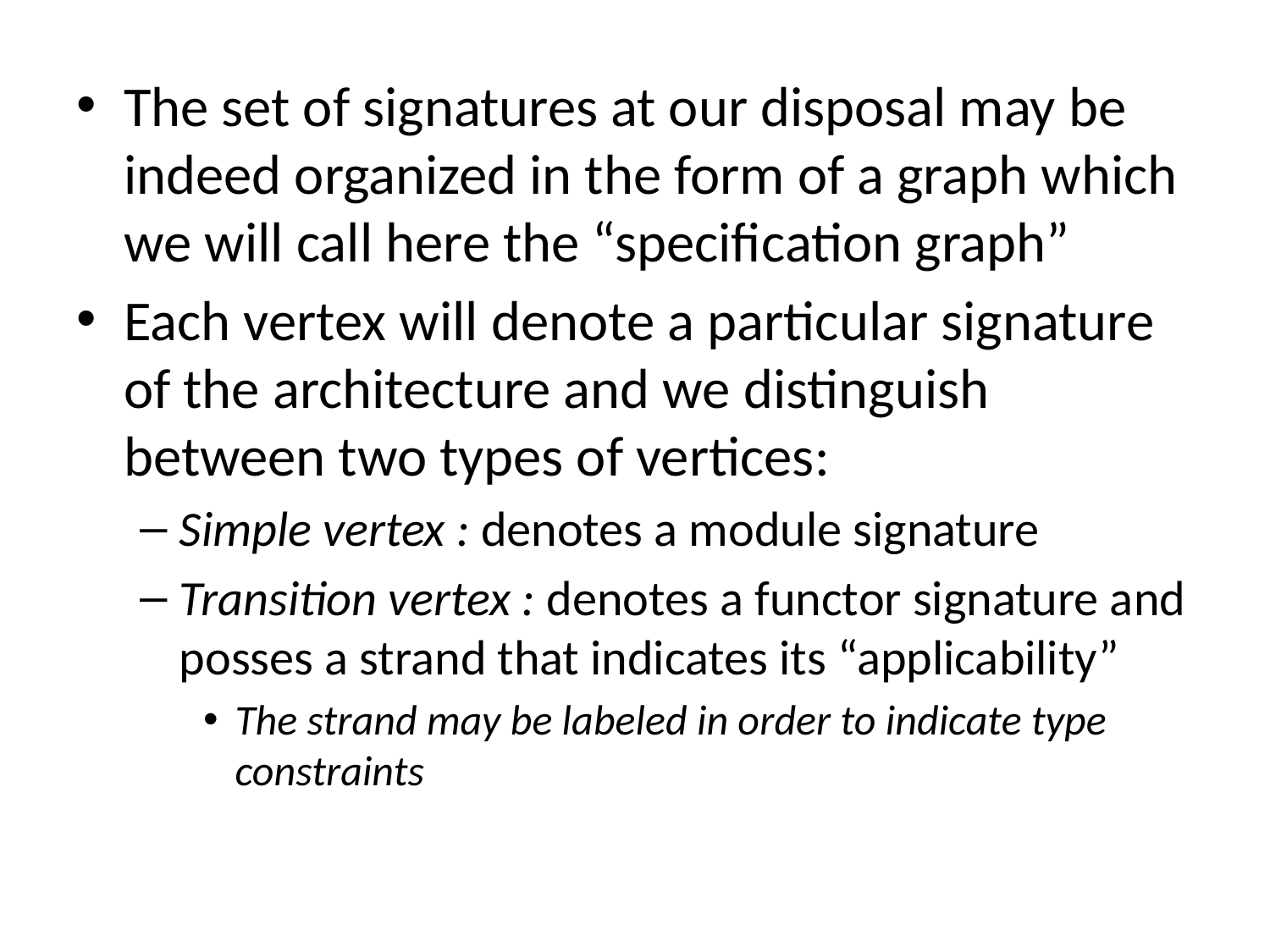

The set of signatures at our disposal may be indeed organized in the form of a graph which we will call here the “specification graph”
Each vertex will denote a particular signature of the architecture and we distinguish between two types of vertices:
Simple vertex : denotes a module signature
Transition vertex : denotes a functor signature and posses a strand that indicates its “applicability”
The strand may be labeled in order to indicate type constraints